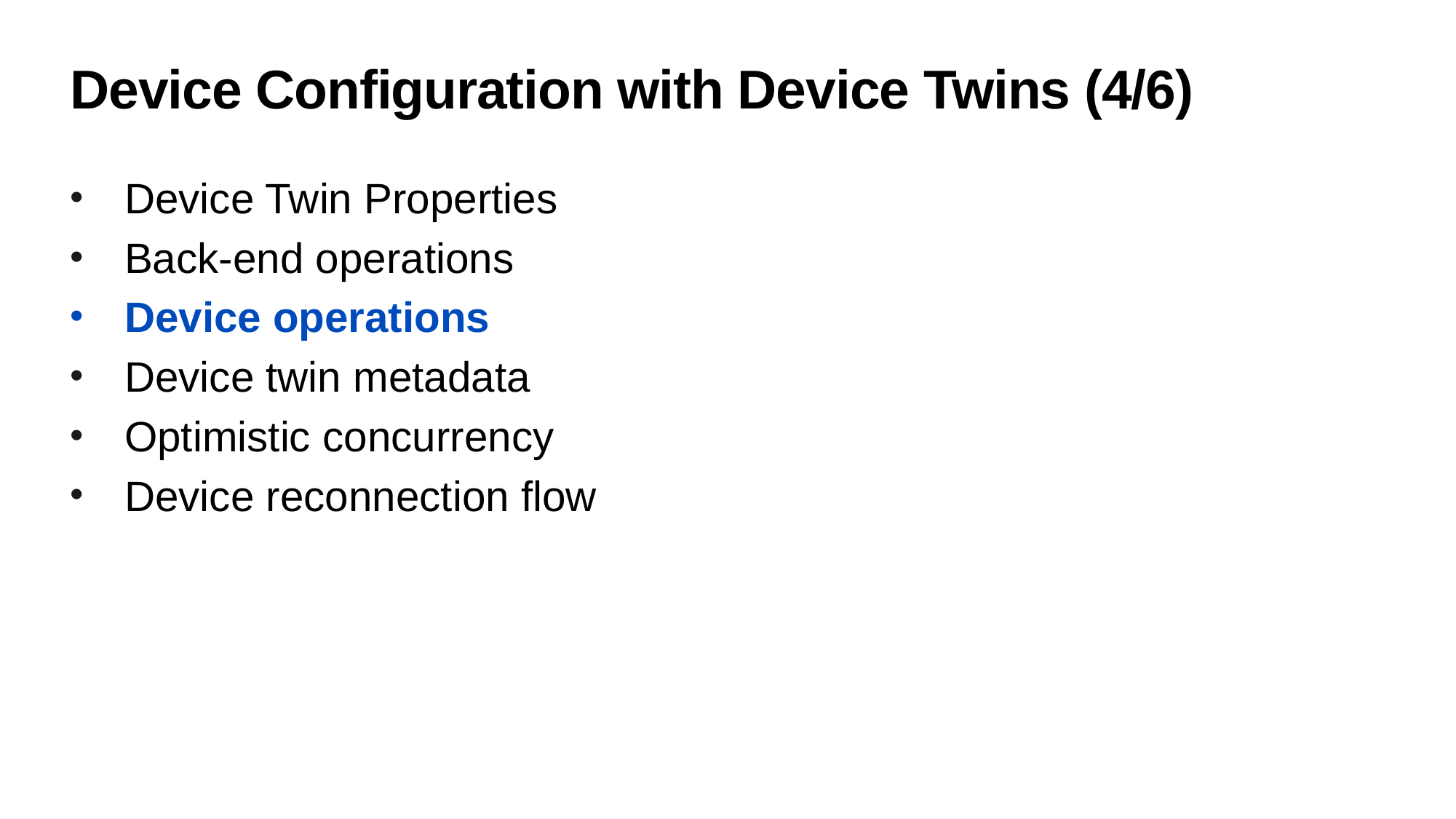

# Device Configuration with Device Twins (4/6)
Device Twin Properties
Back-end operations
Device operations
Device twin metadata
Optimistic concurrency
Device reconnection flow